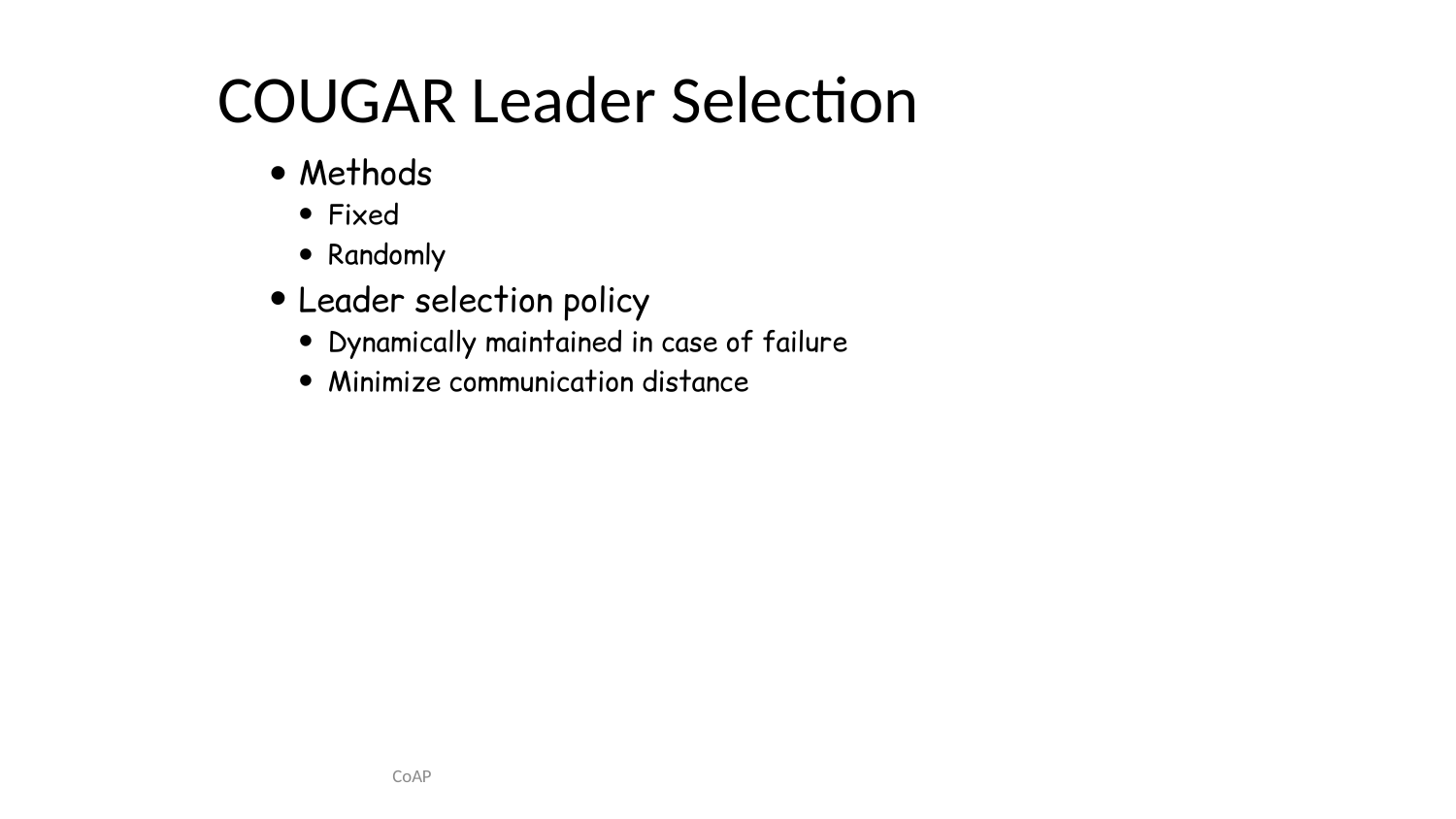

# COUGAR Leader Selection
Methods
Fixed
Randomly
Leader selection policy
Dynamically maintained in case of failure
Minimize communication distance
CoAP